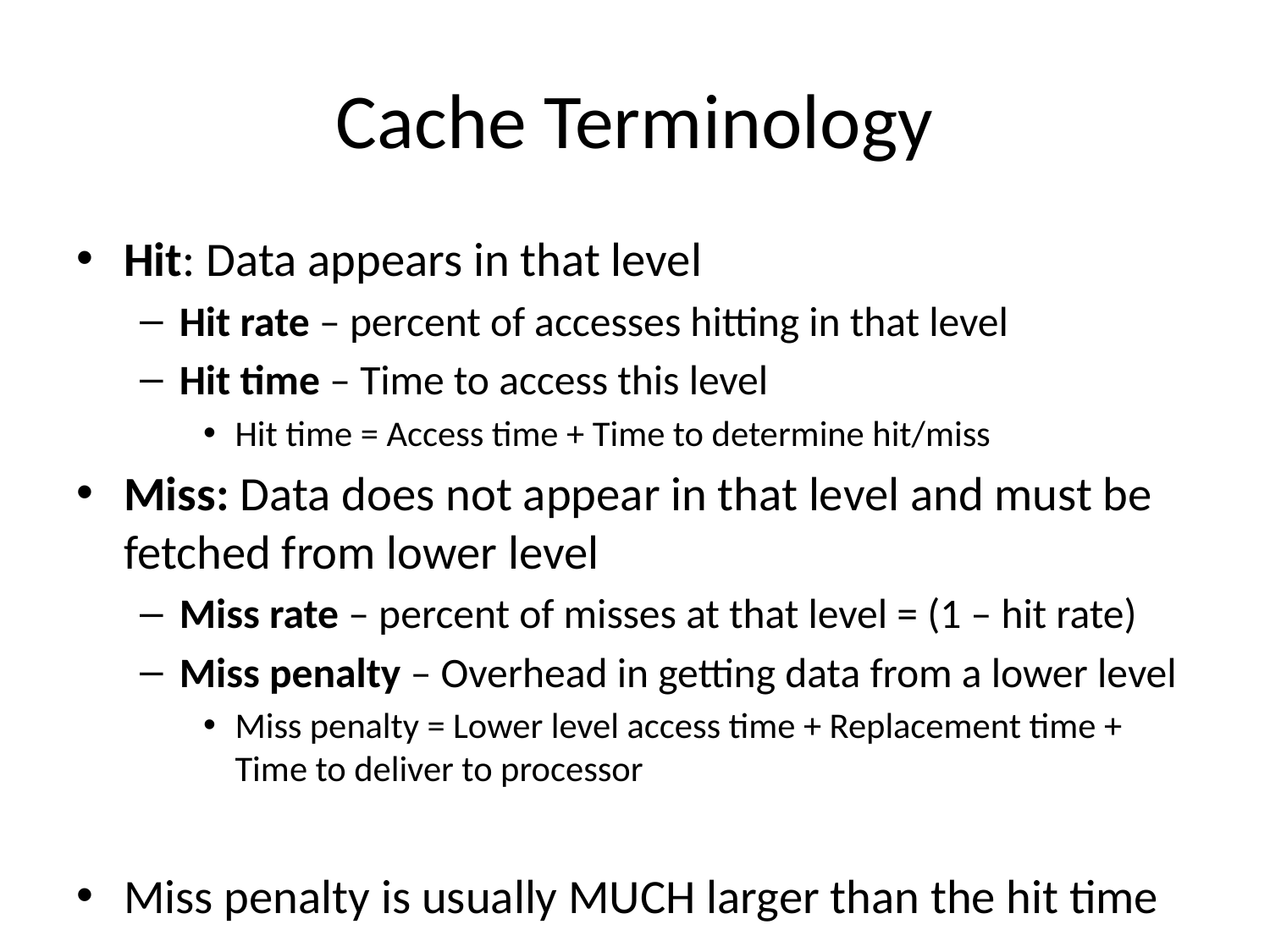

# Cache Terminology
Hit: Data appears in that level
Hit rate – percent of accesses hitting in that level
Hit time – Time to access this level
Hit time = Access time + Time to determine hit/miss
Miss: Data does not appear in that level and must be fetched from lower level
Miss rate – percent of misses at that level = (1 – hit rate)
Miss penalty – Overhead in getting data from a lower level
Miss penalty = Lower level access time + Replacement time + Time to deliver to processor

Miss penalty is usually MUCH larger than the hit time